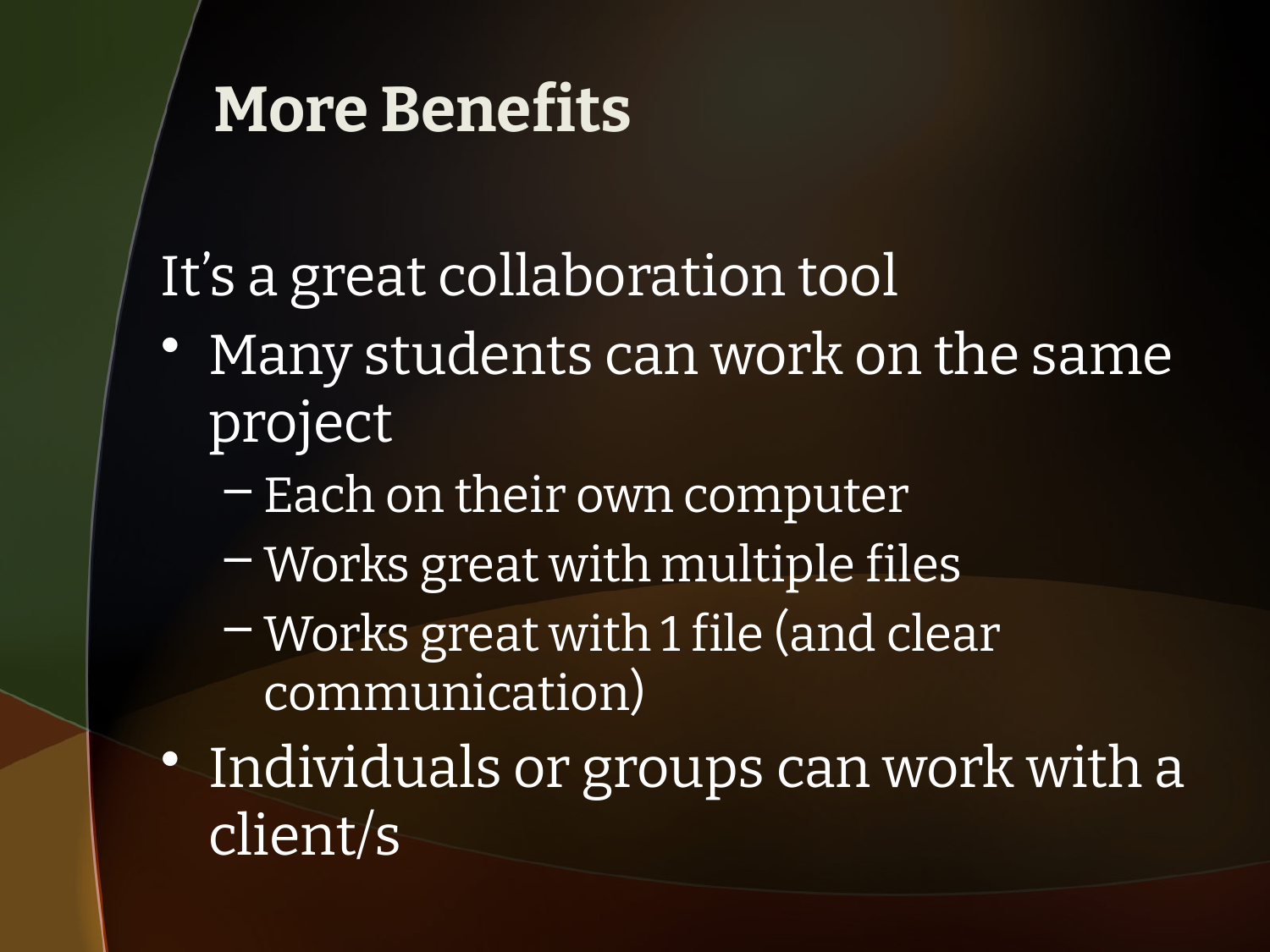

# More Benefits
It’s a great collaboration tool
Many students can work on the same project
Each on their own computer
Works great with multiple files
Works great with 1 file (and clear communication)
Individuals or groups can work with a client/s